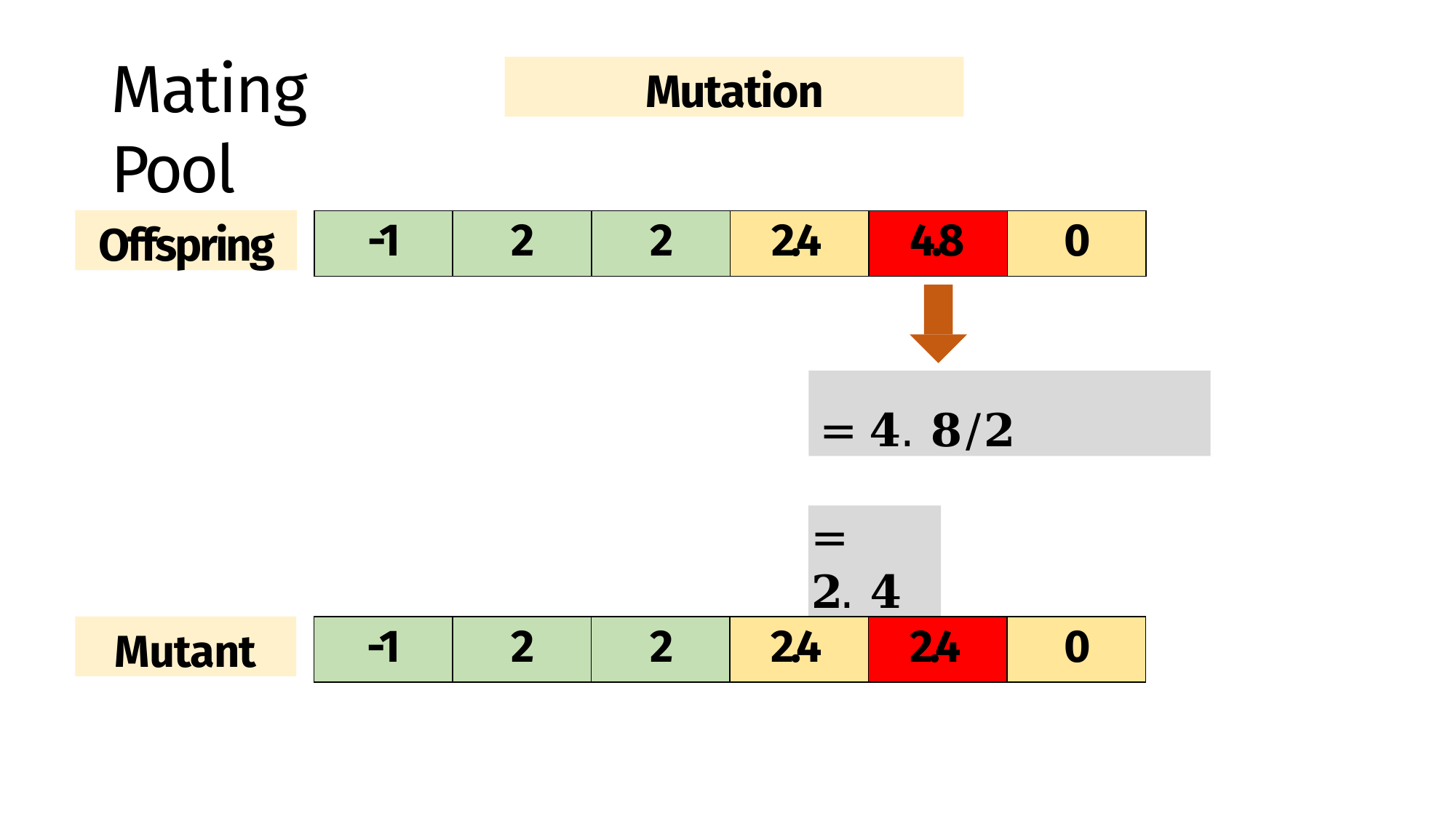

# Mating Pool
Mutation
Offspring
| -1 | 2 | 2 | 2.4 | 4.8 | 0 |
| --- | --- | --- | --- | --- | --- |

= 𝟒. 𝟖/𝟐
= 𝟐. 𝟒
Mutant
| -1 | 2 | 2 | 2.4 | 2.4 | 0 |
| --- | --- | --- | --- | --- | --- |